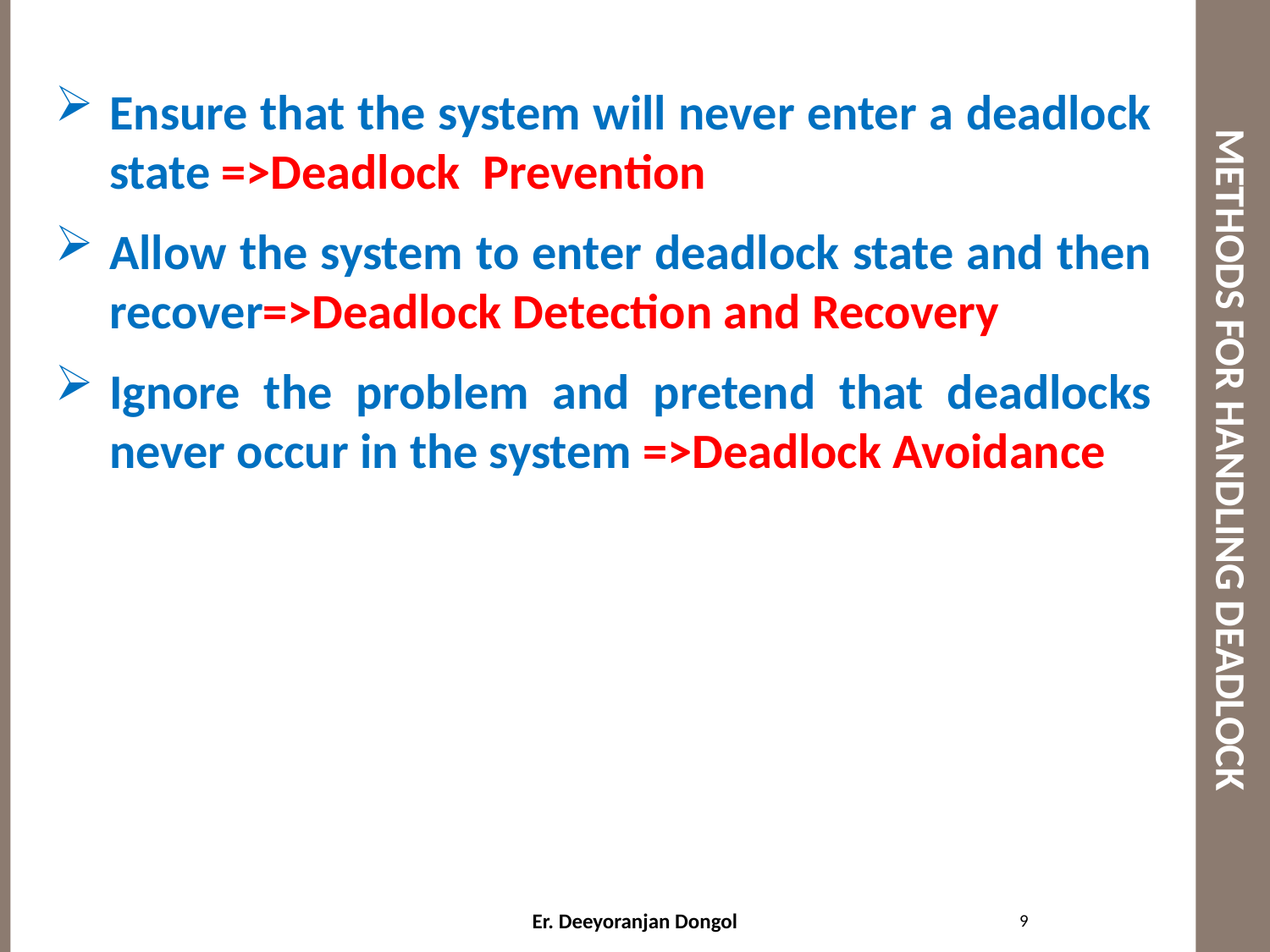

# METHODS FOR HANDLING DEADLOCK
Ensure that the system will never enter a deadlock state =>Deadlock  Prevention
Allow the system to enter deadlock state and then recover=>Deadlock Detection and Recovery
Ignore the problem and pretend that deadlocks never occur in the system =>Deadlock Avoidance

9
Er. Deeyoranjan Dongol